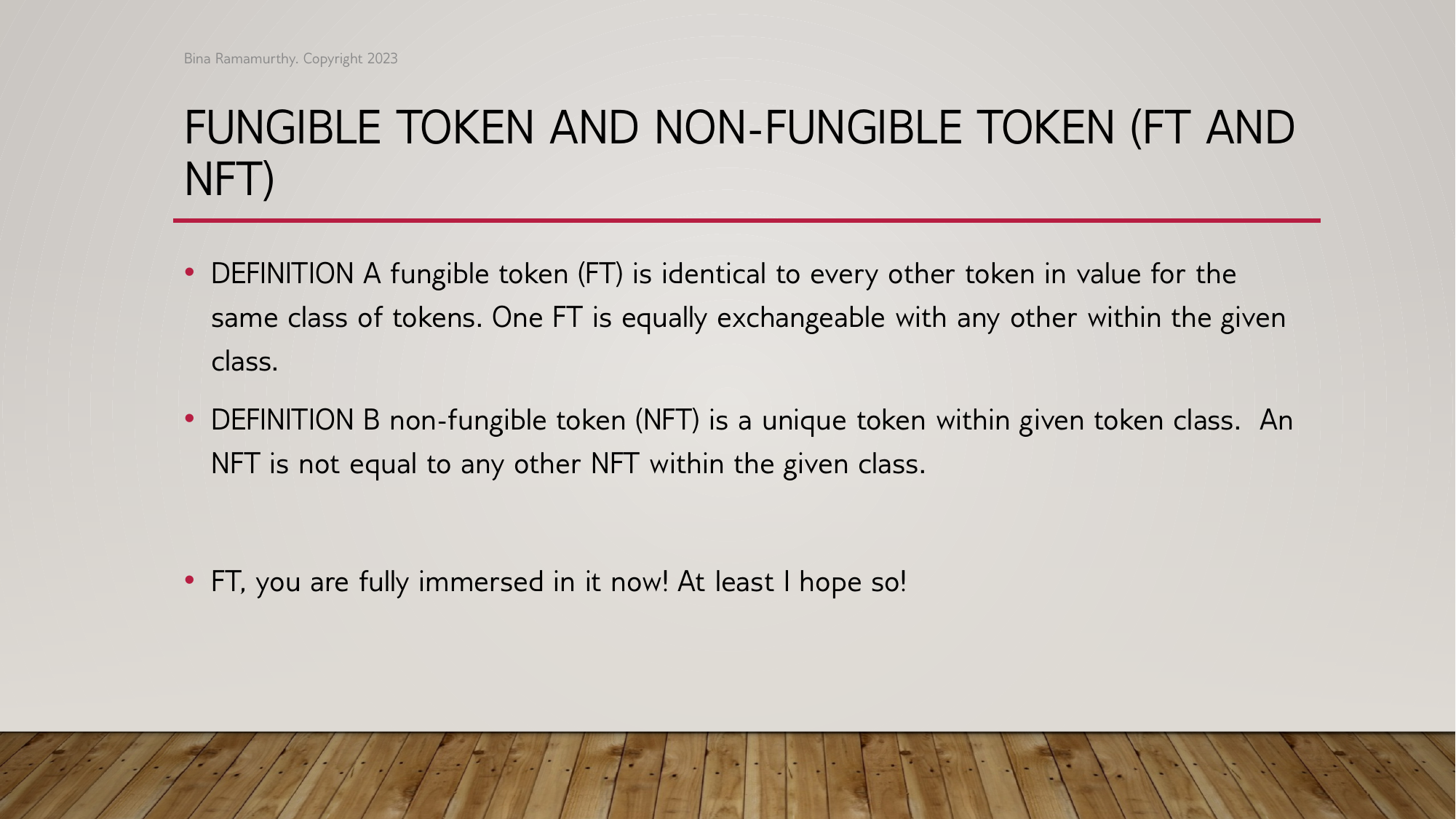

Bina Ramamurthy. Copyright 2023
# Fungible Token and non-Fungible token (FT and NFT)
DEFINITION A fungible token (FT) is identical to every other token in value for the same class of tokens. One FT is equally exchangeable with any other within the given class.
DEFINITION B non-fungible token (NFT) is a unique token within given token class.  An NFT is not equal to any other NFT within the given class.

FT, you are fully immersed in it now! At least I hope so!